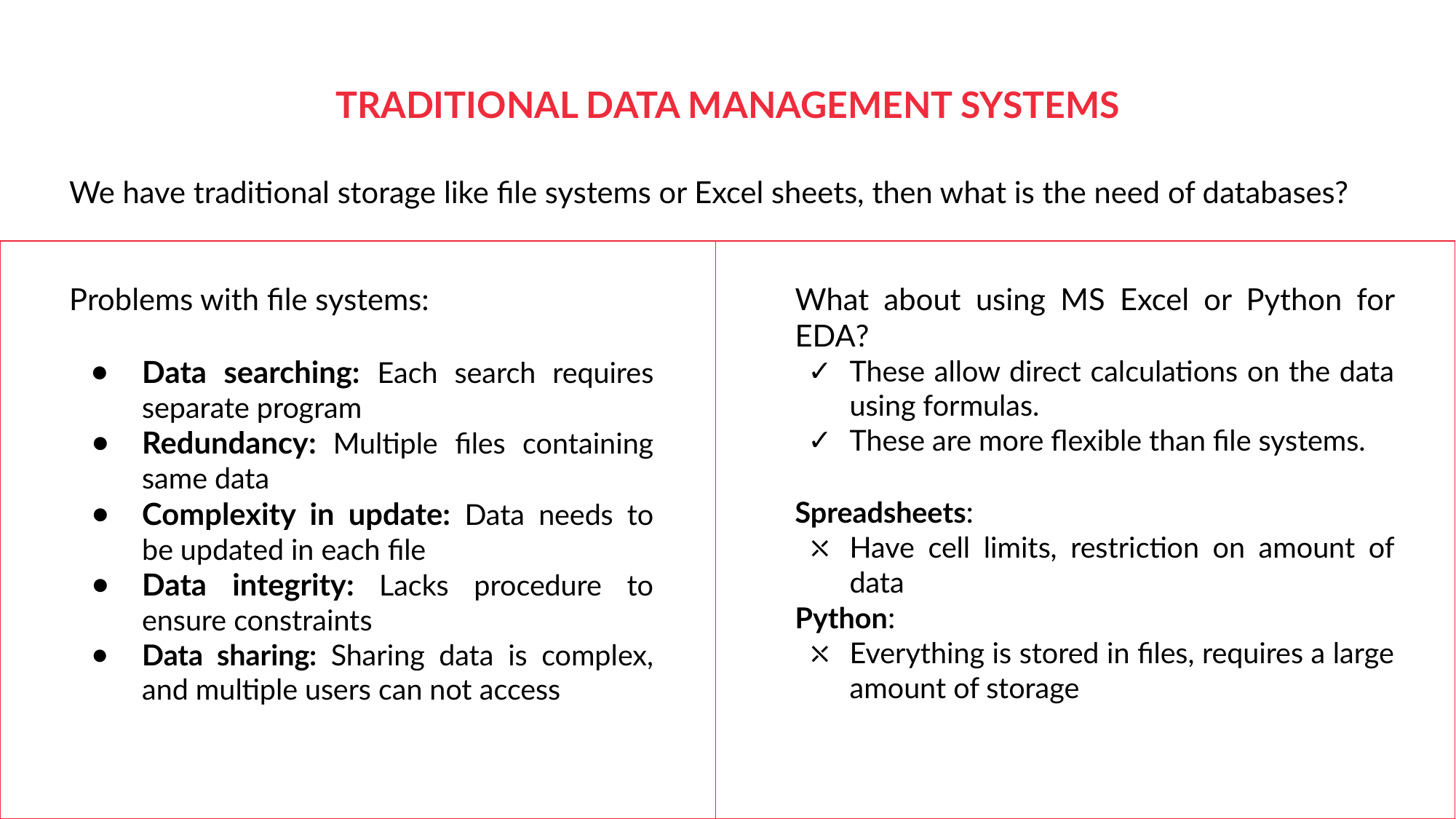

# TRADITIONAL DATA MANAGEMENT SYSTEMS
We have traditional storage like file systems or Excel sheets, then what is the need of databases?

Problems with file systems:

Data searching: Each search requires separate program
Redundancy: Multiple files containing same data
Complexity in update: Data needs to be updated in each file
Data integrity: Lacks procedure to ensure constraints
Data sharing: Sharing data is complex, and multiple users can not access
What about using MS Excel or Python for EDA?
These allow direct calculations on the data using formulas.
These are more flexible than file systems.

Spreadsheets:
Have cell limits, restriction on amount of data
Python:
Everything is stored in files, requires a large amount of storage